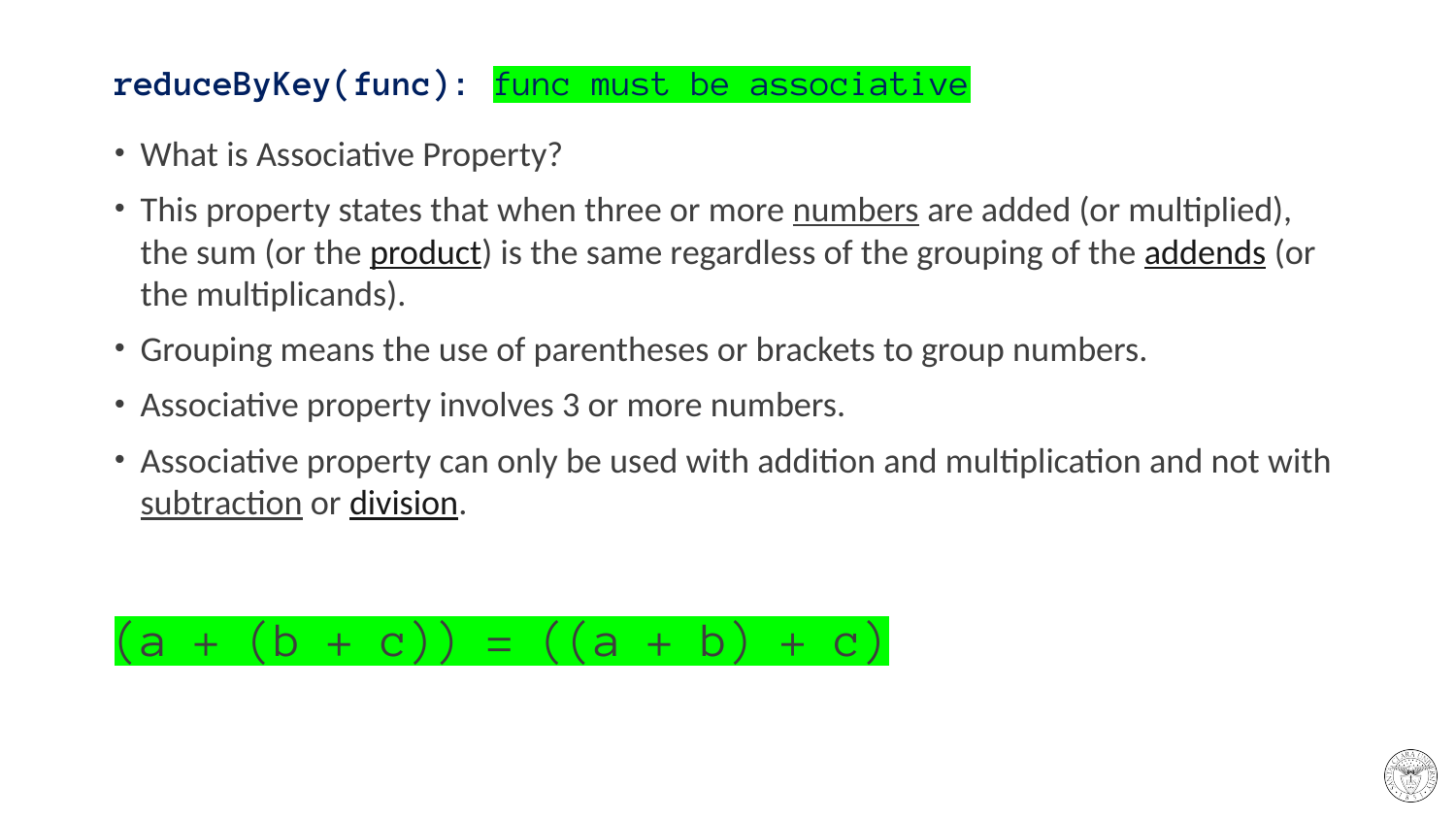

# reduceByKey(func): func must be associative
What is Associative Property?
This property states that when three or more numbers are added (or multiplied), the sum (or the product) is the same regardless of the grouping of the addends (or the multiplicands).
Grouping means the use of parentheses or brackets to group numbers.
Associative property involves 3 or more numbers.
Associative property can only be used with addition and multiplication and not with subtraction or division.

(a + (b + c)) = ((a + b) + c)